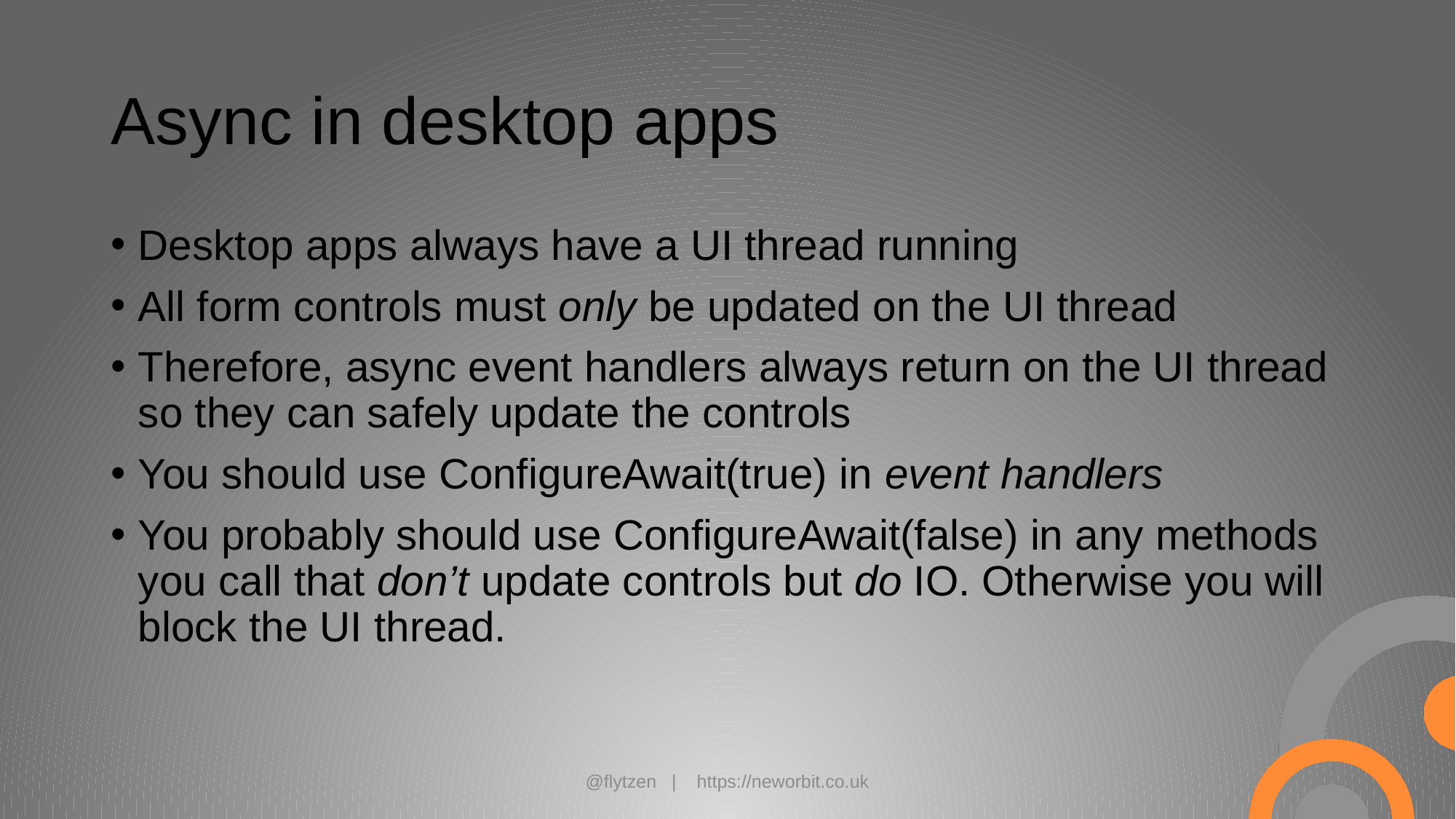

# Async in desktop apps
Desktop apps always have a UI thread running
All form controls must only be updated on the UI thread
Therefore, async event handlers always return on the UI thread so they can safely update the controls
You should use ConfigureAwait(true) in event handlers
You probably should use ConfigureAwait(false) in any methods you call that don’t update controls but do IO. Otherwise you will block the UI thread.
@flytzen   |    https://neworbit.co.uk